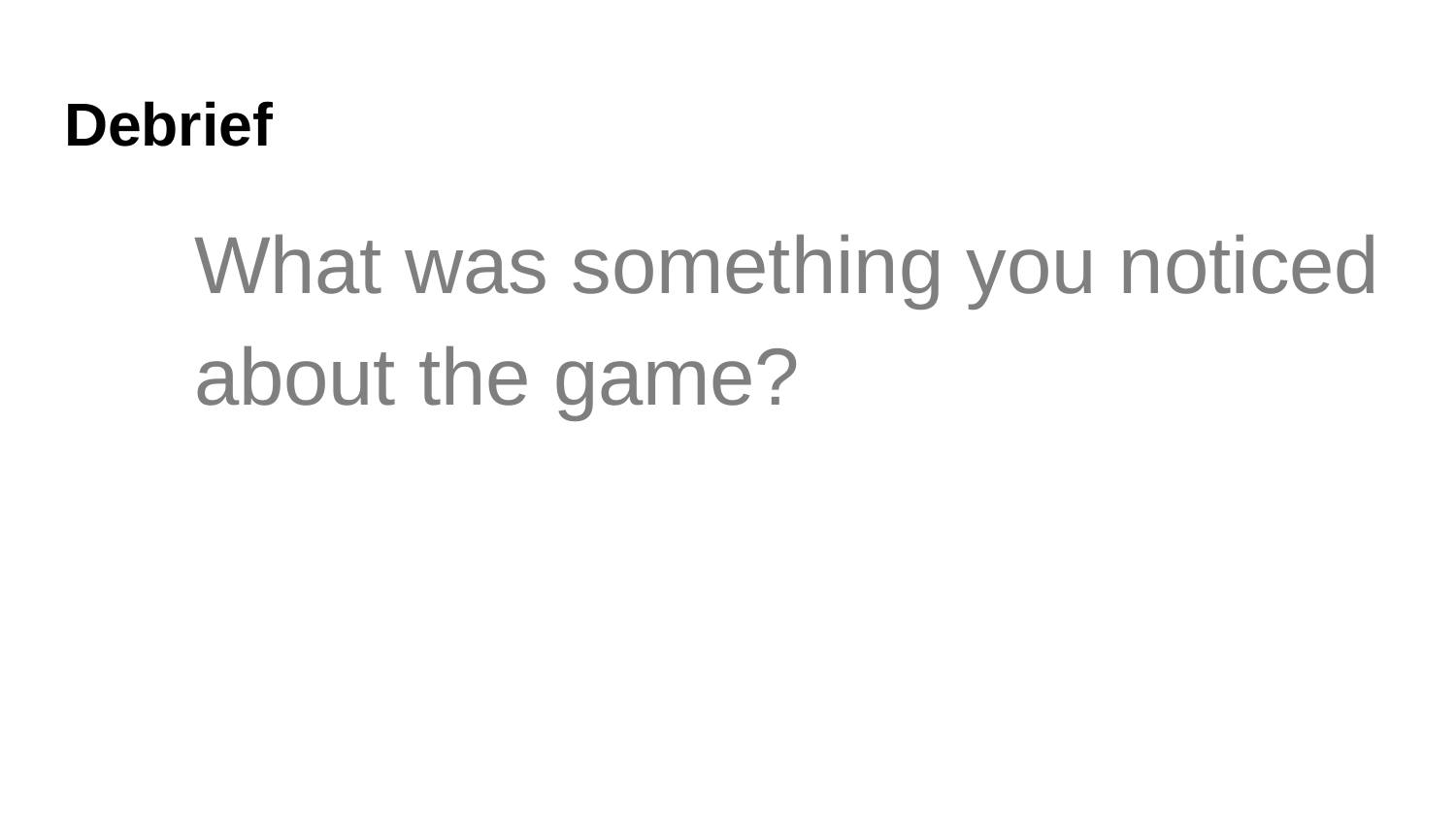

# Debrief
What was something you noticed about the game?